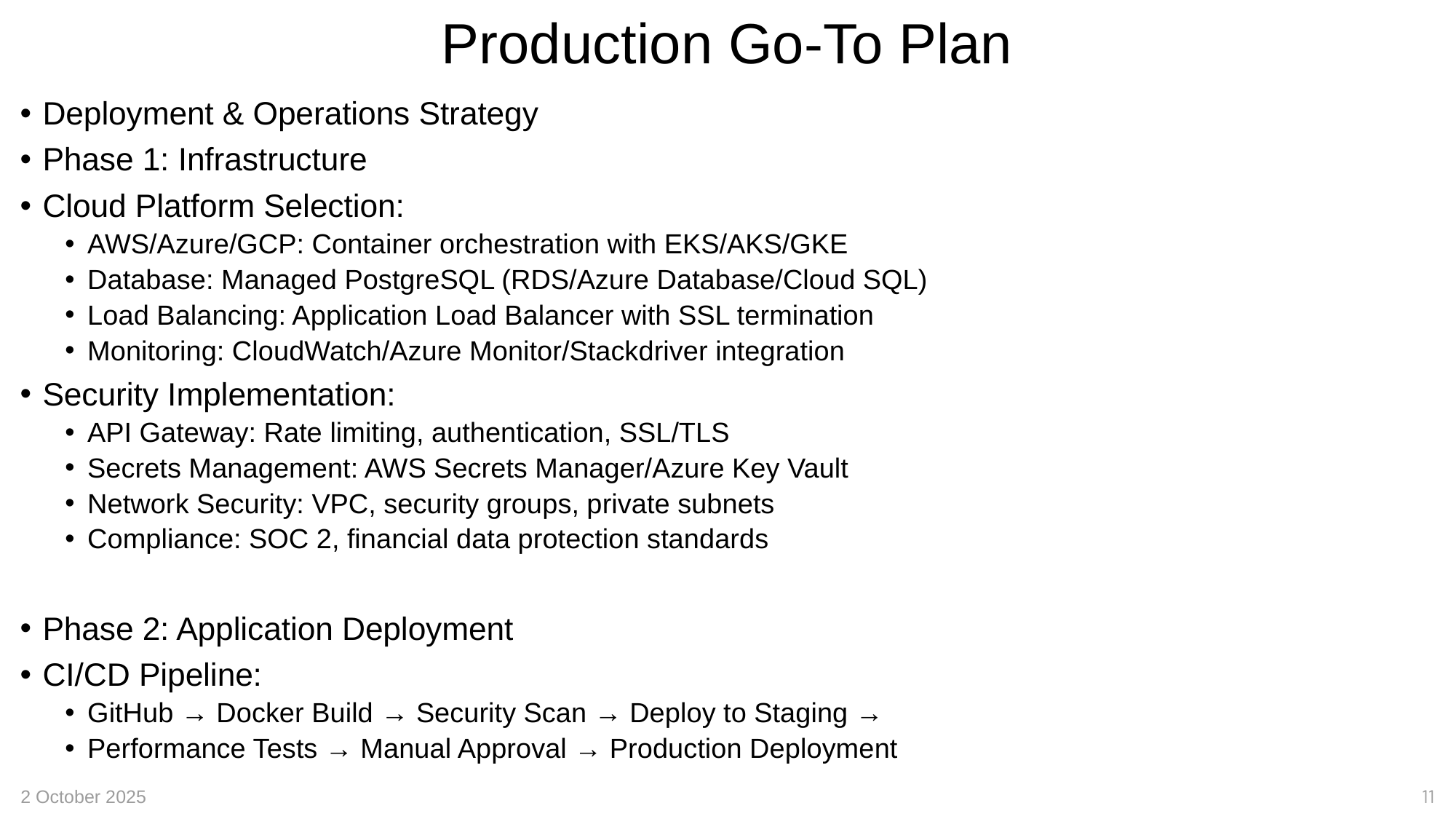

# Production Go-To Plan
Deployment & Operations Strategy
Phase 1: Infrastructure
Cloud Platform Selection:
AWS/Azure/GCP: Container orchestration with EKS/AKS/GKE
Database: Managed PostgreSQL (RDS/Azure Database/Cloud SQL)
Load Balancing: Application Load Balancer with SSL termination
Monitoring: CloudWatch/Azure Monitor/Stackdriver integration
Security Implementation:
API Gateway: Rate limiting, authentication, SSL/TLS
Secrets Management: AWS Secrets Manager/Azure Key Vault
Network Security: VPC, security groups, private subnets
Compliance: SOC 2, financial data protection standards

Phase 2: Application Deployment
CI/CD Pipeline:
GitHub → Docker Build → Security Scan → Deploy to Staging →
Performance Tests → Manual Approval → Production Deployment
2 October 2025

11